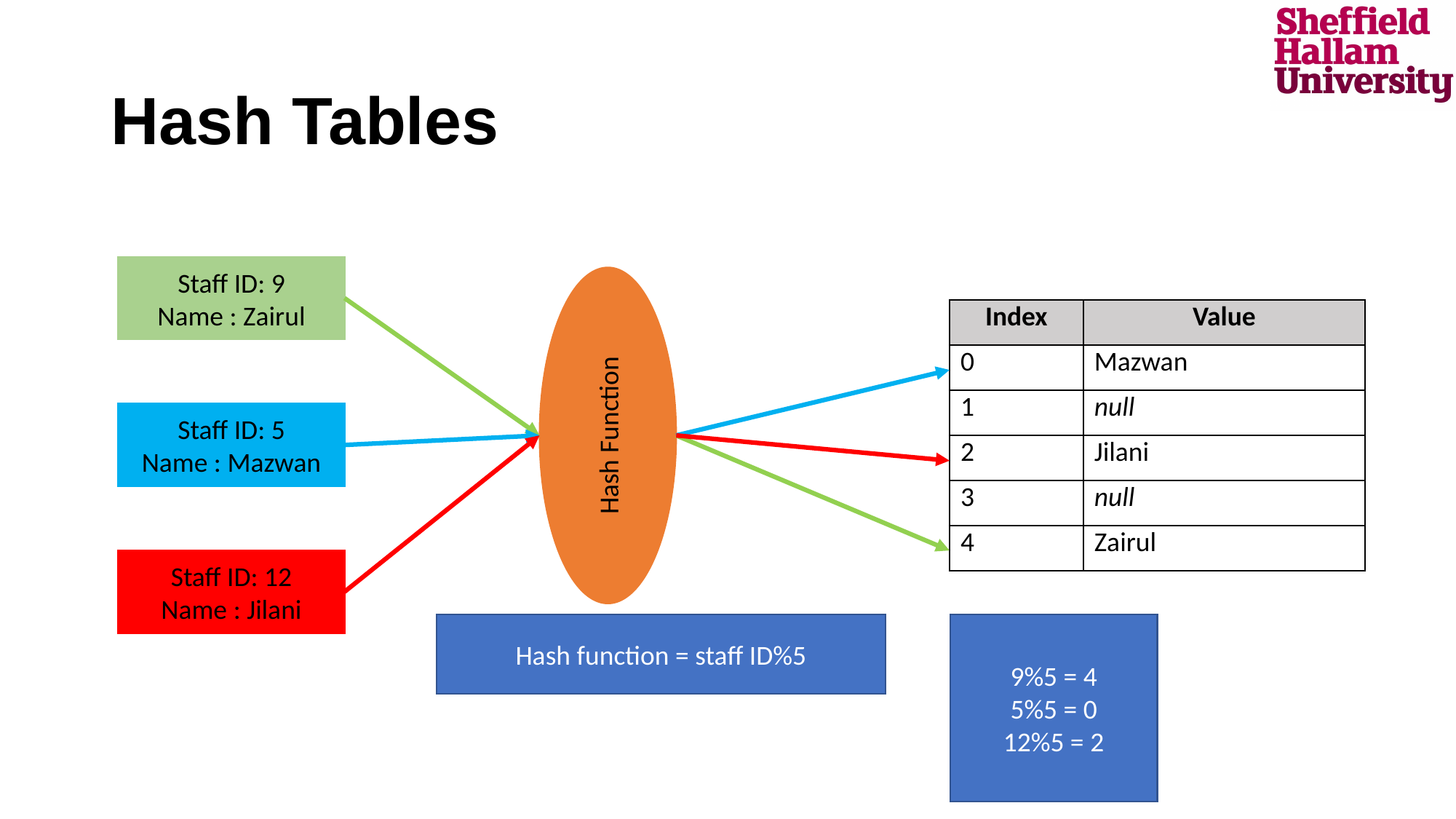

# Hash Tables
Staff ID: 9
Name : Zairul

| Index | Value |
| --- | --- |
| 0 | Mazwan |
| 1 | null |
| 2 | Jilani |
| 3 | null |
| 4 | Zairul |
Staff ID: 5
Name : Mazwan
Hash Function
Staff ID: 12
Name : Jilani
Hash function = staff ID%5
9%5 = 4
5%5 = 0
12%5 = 2